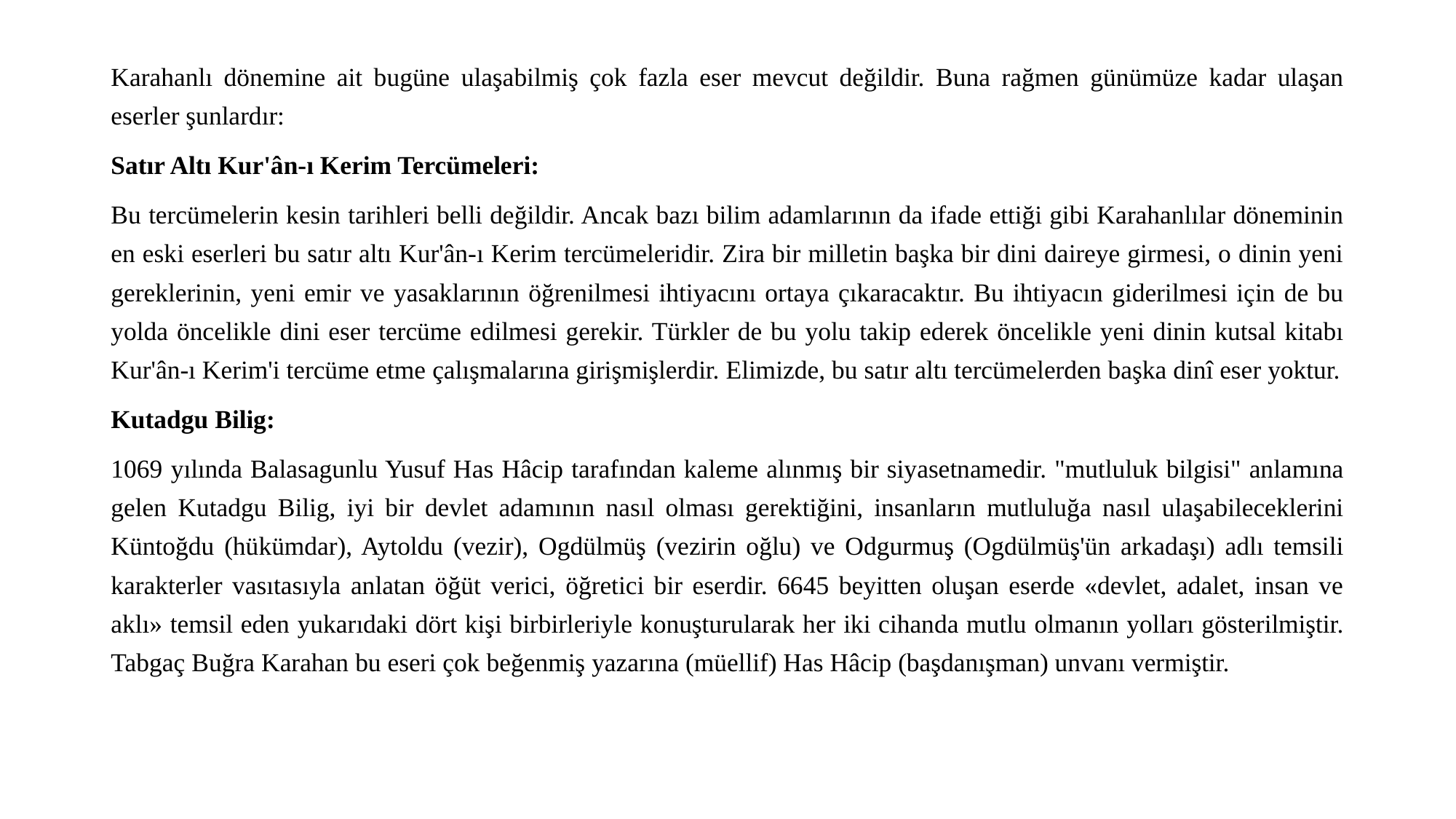

Karahanlı dönemine ait bugüne ulaşabilmiş çok fazla eser mevcut değildir. Buna rağmen günümüze kadar ulaşan eserler şunlardır:
Satır Altı Kur'ân-ı Kerim Tercümeleri:
Bu tercümelerin kesin tarihleri belli değildir. Ancak bazı bilim adamlarının da ifade ettiği gibi Karahanlılar döneminin en eski eserleri bu satır altı Kur'ân-ı Kerim tercümeleridir. Zira bir milletin başka bir dini daireye girmesi, o dinin yeni gereklerinin, yeni emir ve yasaklarının öğrenilmesi ihtiyacını ortaya çıkaracaktır. Bu ihtiyacın giderilmesi için de bu yolda öncelikle dini eser tercüme edilmesi gerekir. Türkler de bu yolu takip ederek öncelikle yeni dinin kutsal kitabı Kur'ân-ı Kerim'i tercüme etme çalışmalarına girişmişlerdir. Elimizde, bu satır altı tercümelerden başka dinî eser yoktur.
Kutadgu Bilig:
1069 yılında Balasagunlu Yusuf Has Hâcip tarafından kaleme alınmış bir siyasetnamedir. "mutluluk bilgisi" anlamına gelen Kutadgu Bilig, iyi bir devlet adamının nasıl olması gerektiğini, insanların mutluluğa nasıl ulaşabileceklerini Küntoğdu (hükümdar), Aytoldu (vezir), Ogdülmüş (vezirin oğlu) ve Odgurmuş (Ogdülmüş'ün arkadaşı) adlı temsili karakterler vasıtasıyla anlatan öğüt verici, öğretici bir eserdir. 6645 beyitten oluşan eserde «devlet, adalet, insan ve aklı» temsil eden yukarıdaki dört kişi birbirleriyle konuşturularak her iki cihanda mutlu olmanın yolları gösterilmiştir. Tabgaç Buğra Karahan bu eseri çok beğenmiş yazarına (müellif) Has Hâcip (başdanışman) unvanı vermiştir.